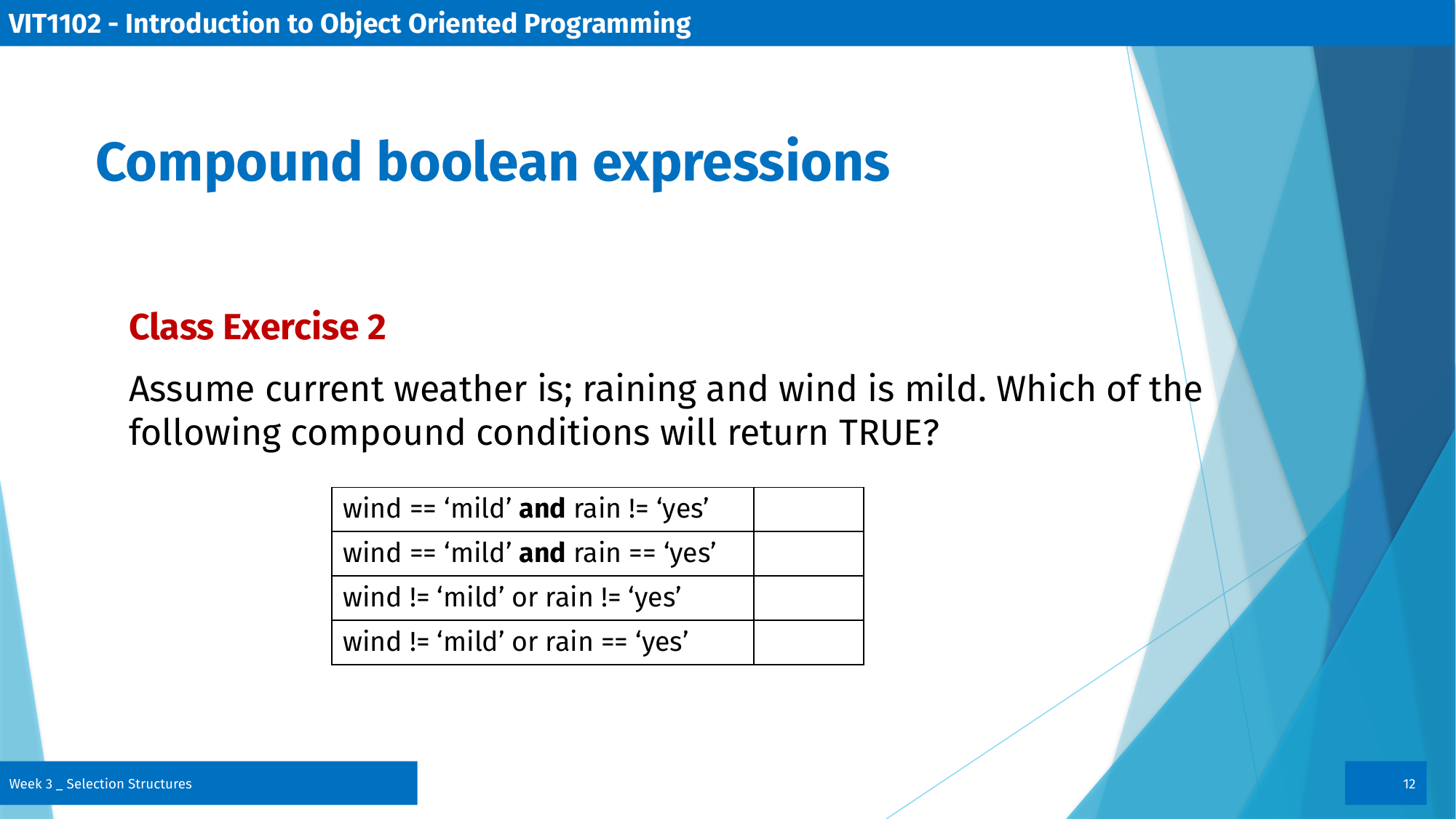

# VIT1102 - Introduction to Object Oriented Programming
Compound boolean expressions

Class Exercise 2
Assume current weather is; raining and wind is mild. Which of the following compound conditions will return TRUE?

| wind == ‘mild’ and rain != ‘yes’ |  |
| --- | --- |
| wind == ‘mild’ and rain == ‘yes’ |  |
| wind != ‘mild’ or rain != ‘yes’ |  |
| wind != ‘mild’ or rain == ‘yes’ |  |
12
Week 3 _ Selection Structures